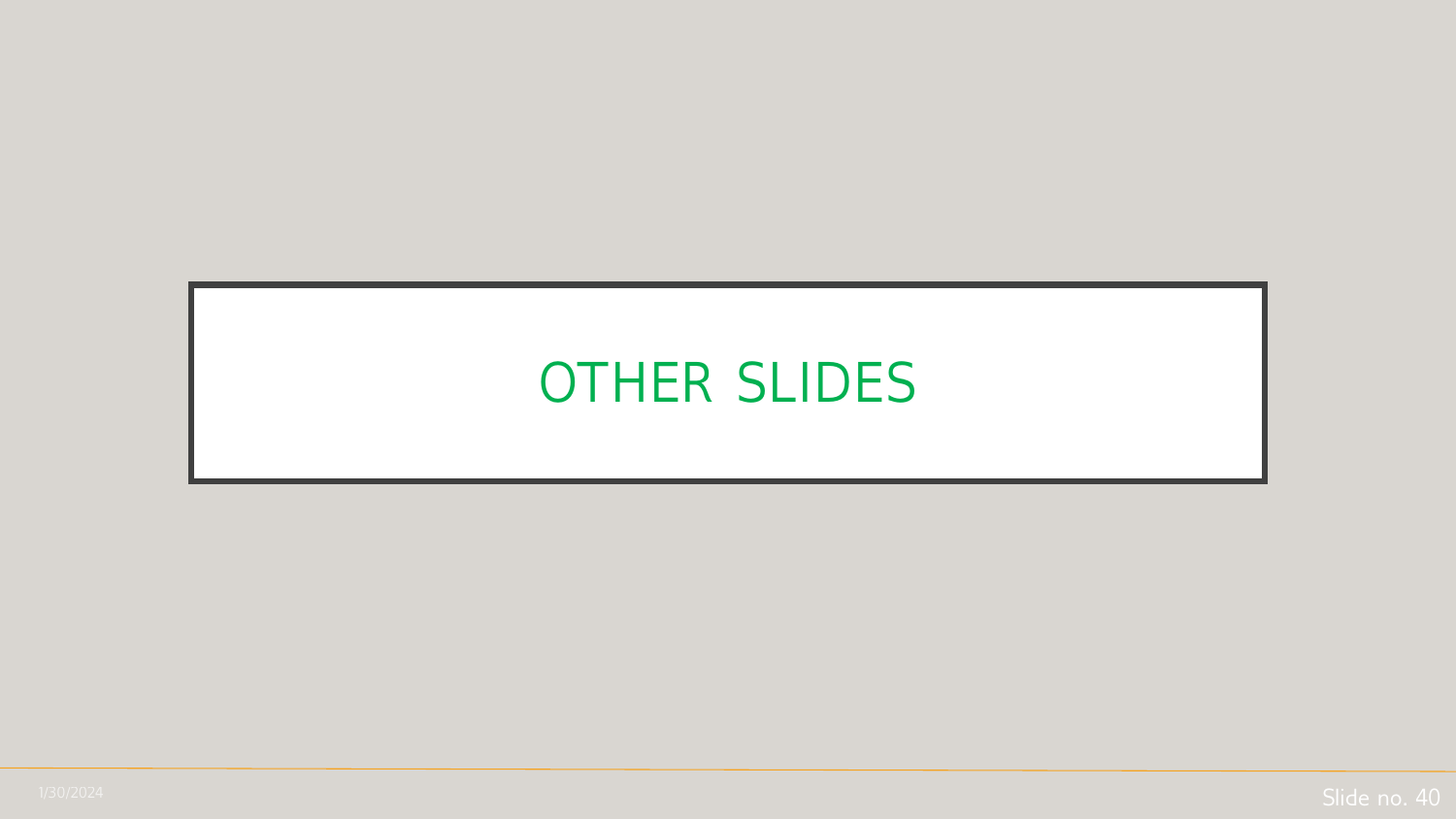

# Other slides

1/30/2024
Slide no. 40